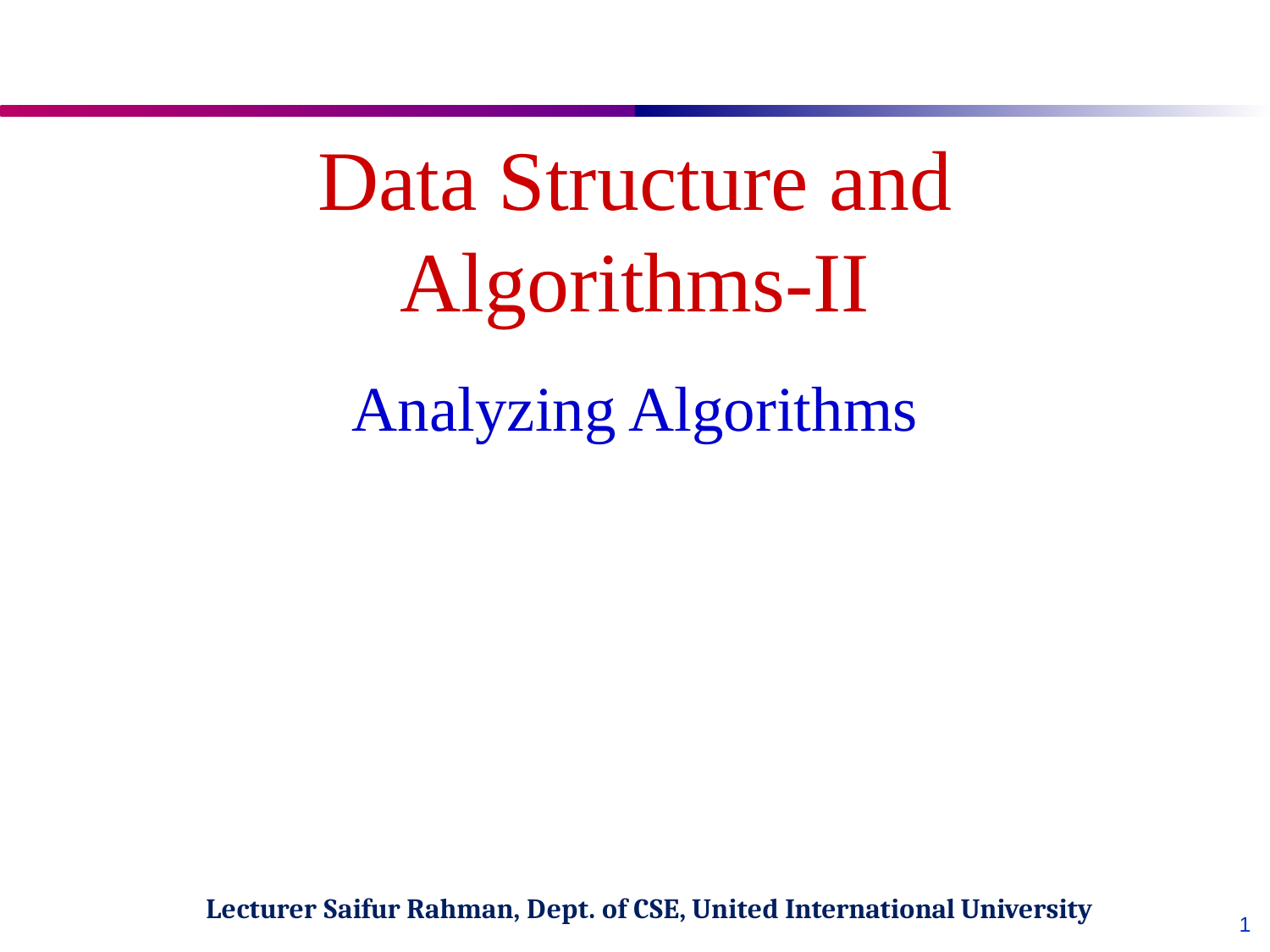

# Data Structure and Algorithms-II
Analyzing Algorithms
Lecturer Saifur Rahman, Dept. of CSE, United International University